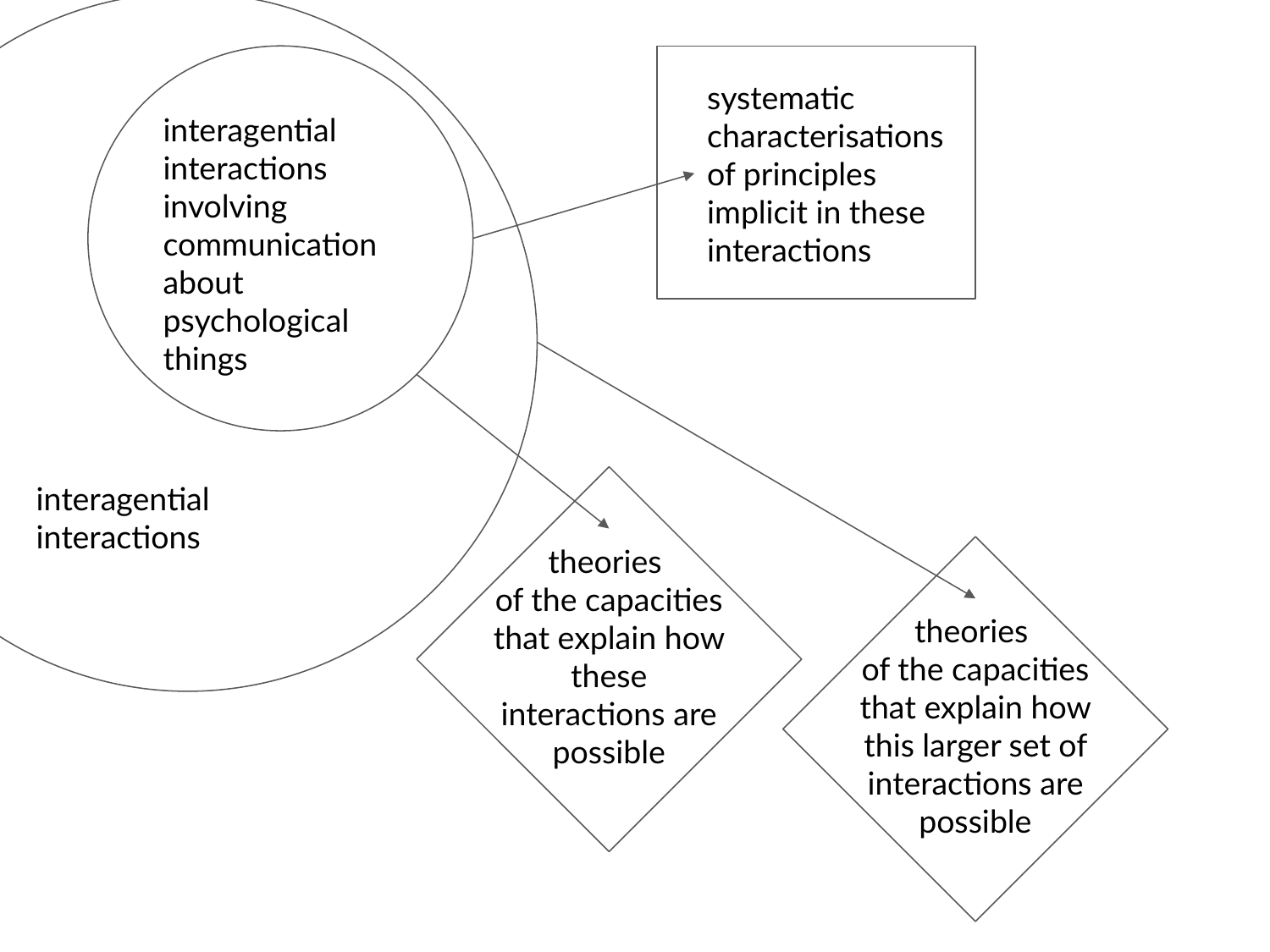

interagential interactions involving communication about psychological things

systematic characterisations of principles implicit in these interactions
interagential interactions

theories
of the capacities that explain how these interactions are possible

theories
of the capacities that explain how this larger set of interactions are possible